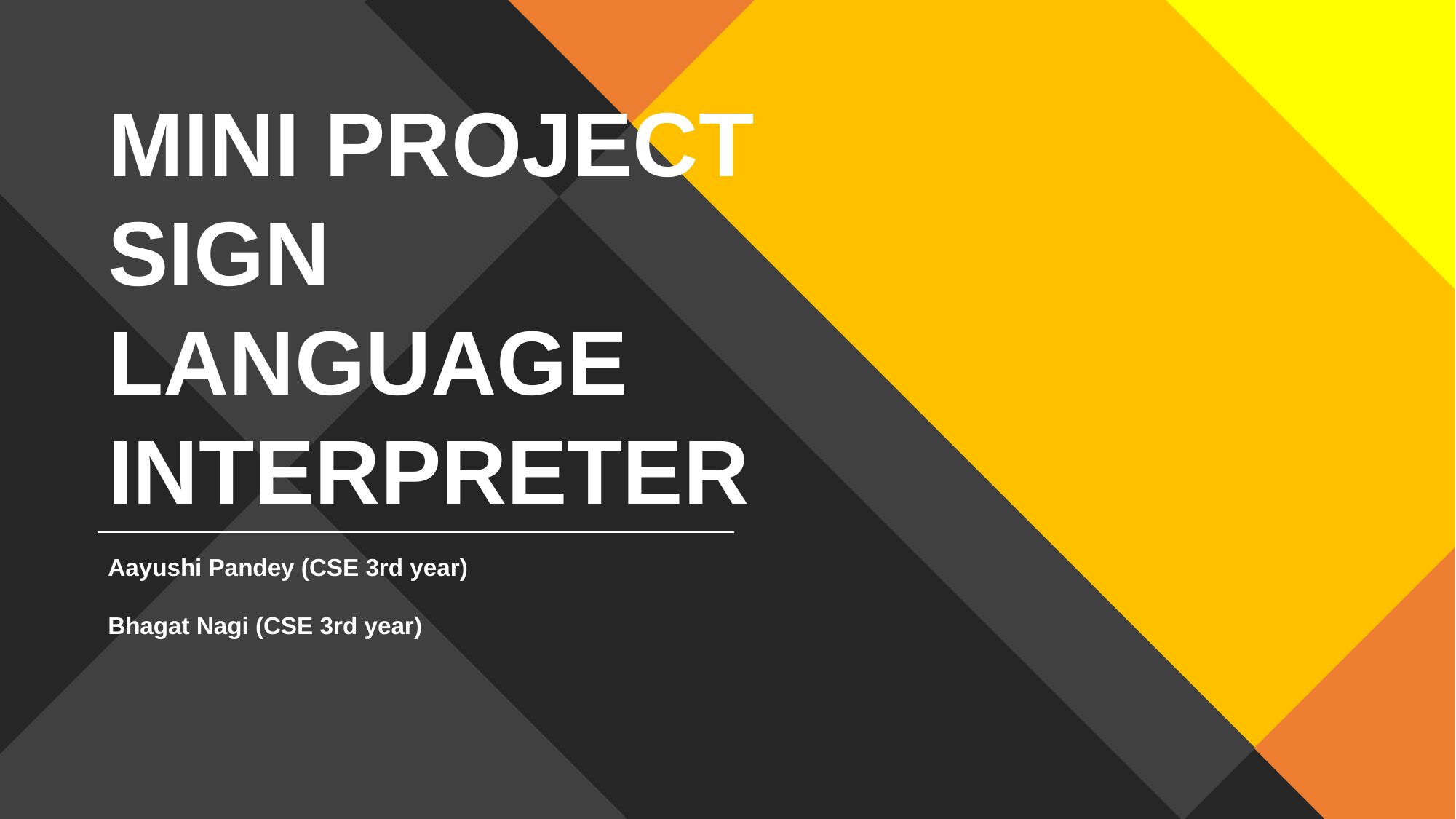

MINI PROJECT
SIGN LANGUAGE INTERPRETER

Aayushi Pandey (CSE 3rd year)

Bhagat Nagi (CSE 3rd year)